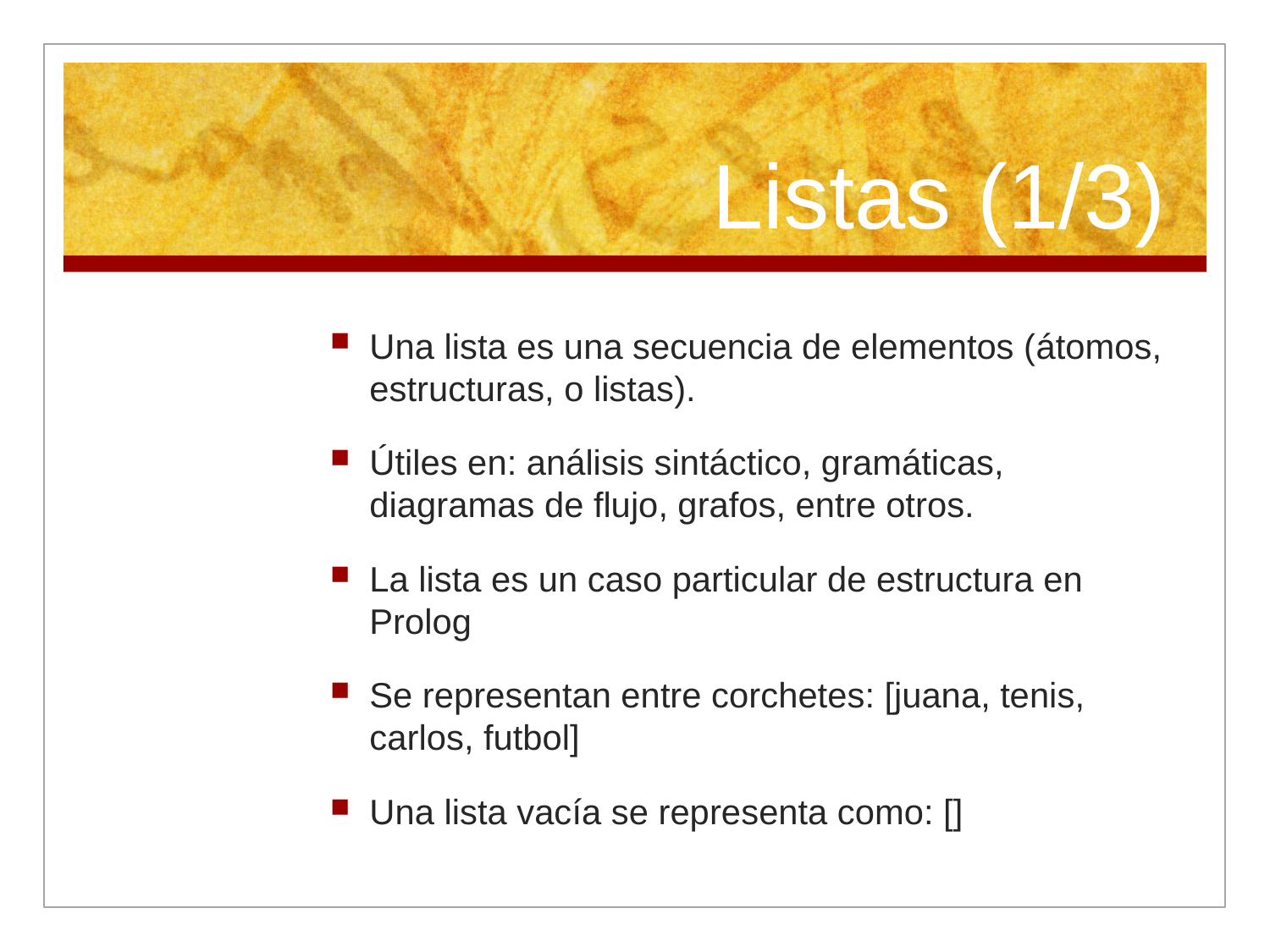

# Listas (1/3)
Una lista es una secuencia de elementos (átomos, estructuras, o listas).
Útiles en: análisis sintáctico, gramáticas, diagramas de flujo, grafos, entre otros.
La lista es un caso particular de estructura en Prolog
Se representan entre corchetes: [juana, tenis, carlos, futbol]
Una lista vacía se representa como: []